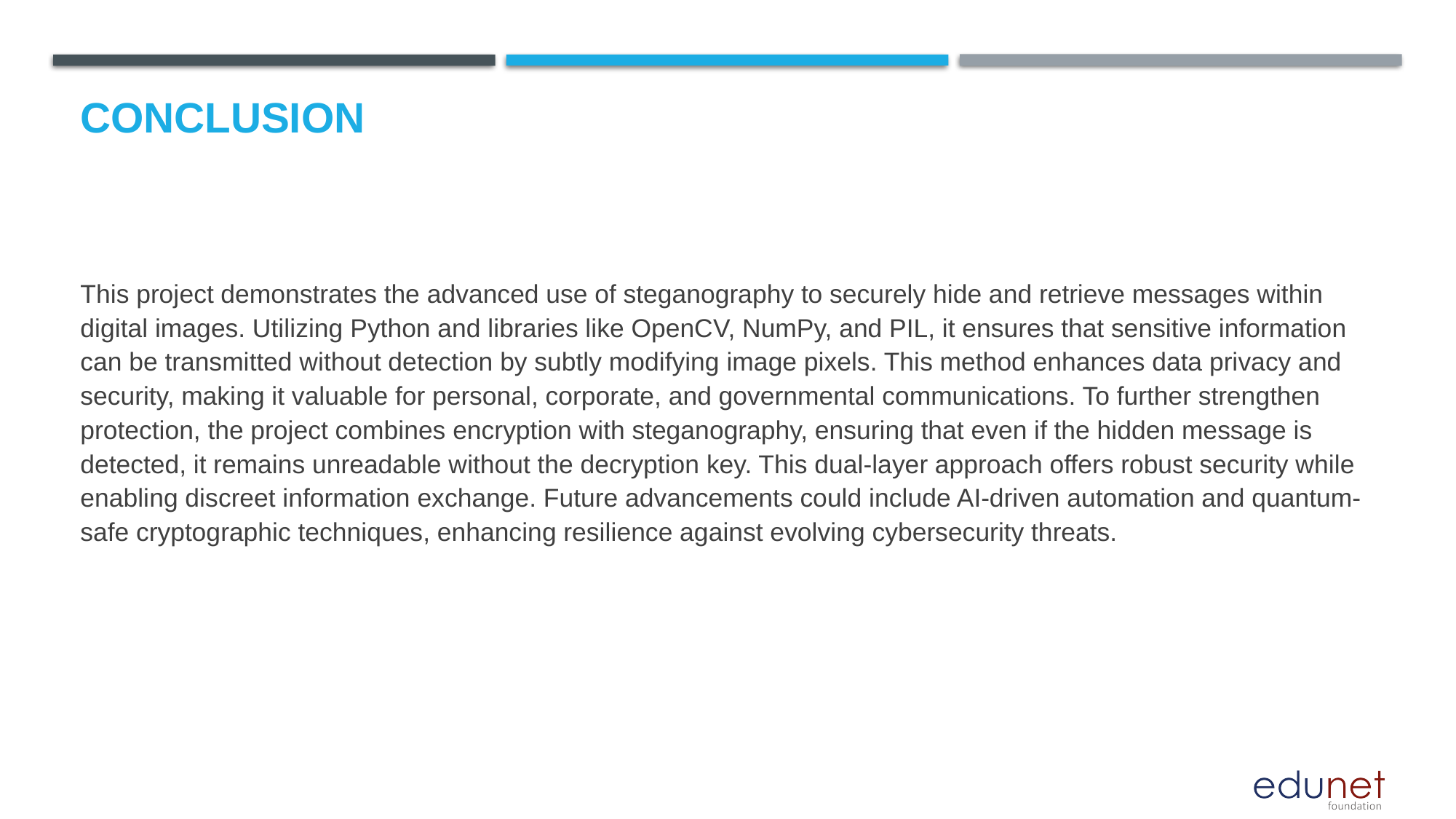

# Conclusion
This project demonstrates the advanced use of steganography to securely hide and retrieve messages within digital images. Utilizing Python and libraries like OpenCV, NumPy, and PIL, it ensures that sensitive information can be transmitted without detection by subtly modifying image pixels. This method enhances data privacy and security, making it valuable for personal, corporate, and governmental communications. To further strengthen protection, the project combines encryption with steganography, ensuring that even if the hidden message is detected, it remains unreadable without the decryption key. This dual-layer approach offers robust security while enabling discreet information exchange. Future advancements could include AI-driven automation and quantum-safe cryptographic techniques, enhancing resilience against evolving cybersecurity threats.